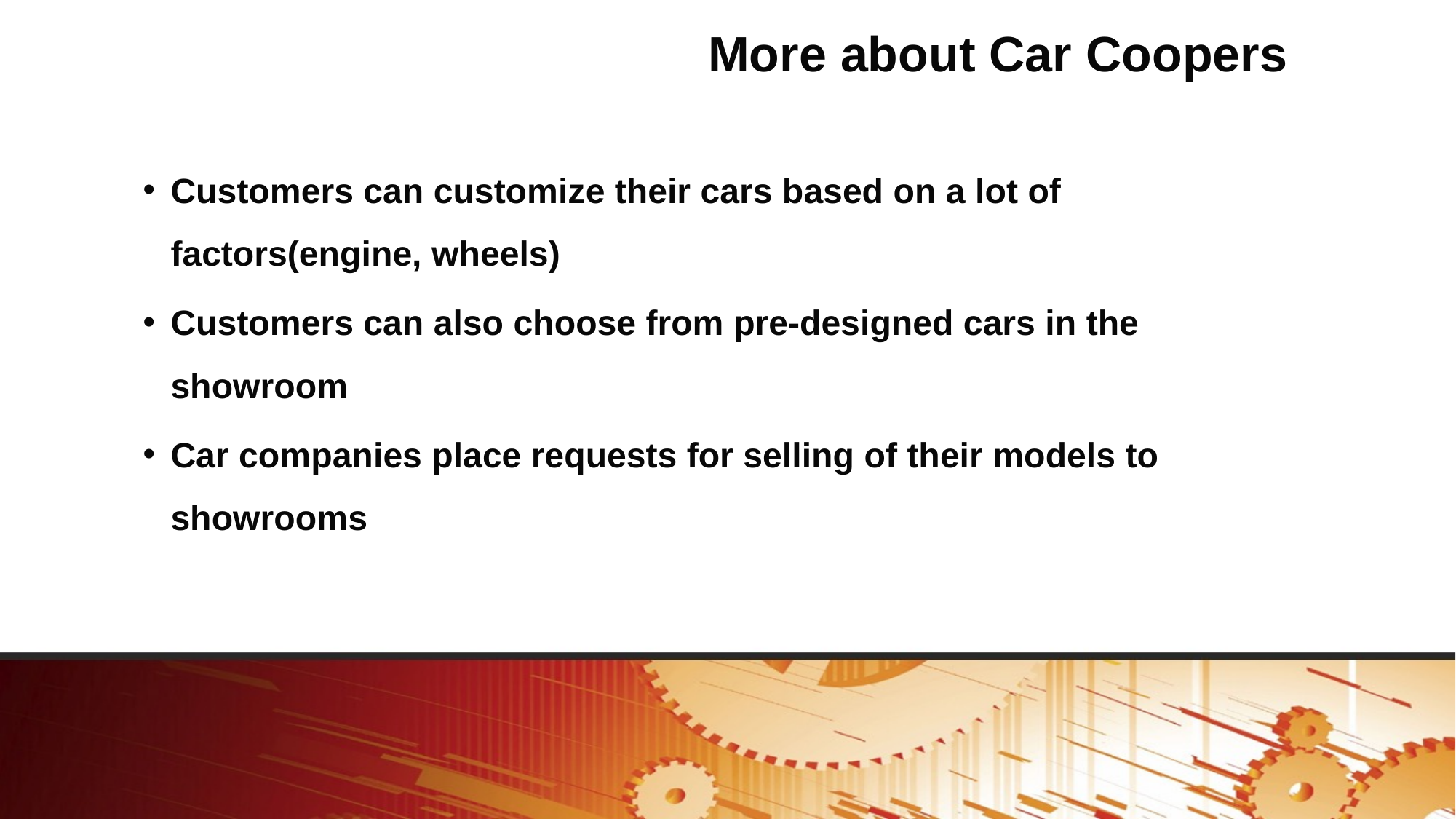

# More about Car Coopers
Customers can customize their cars based on a lot of factors(engine, wheels)
Customers can also choose from pre-designed cars in the showroom
Car companies place requests for selling of their models to showrooms